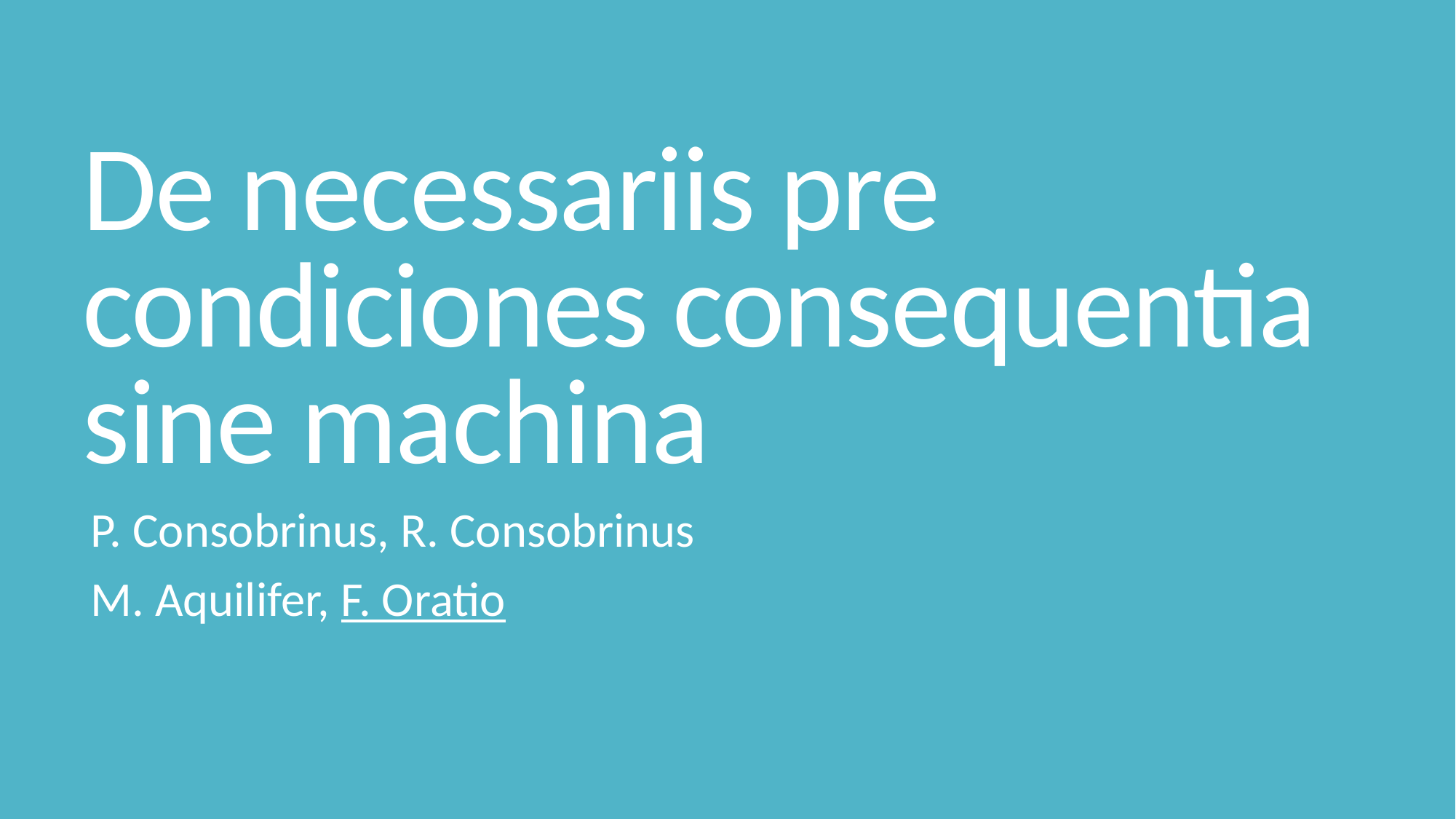

# De necessariis pre condiciones consequentia sine machina
P. Consobrinus, R. Consobrinus
M. Aquilifer, F. Oratio